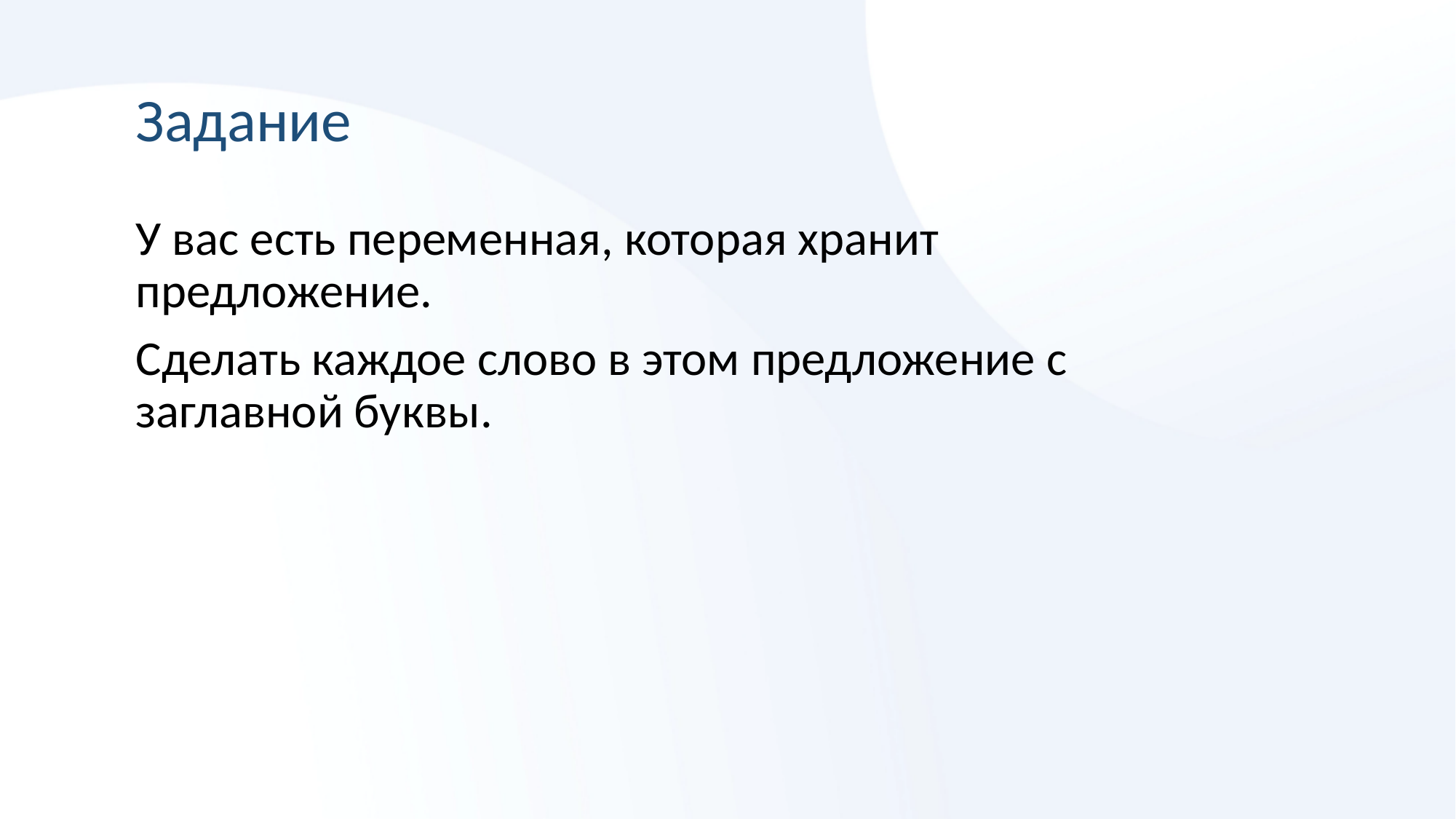

# Задание

У вас есть переменная, которая хранит предложение.
Сделать каждое слово в этом предложение с заглавной буквы.